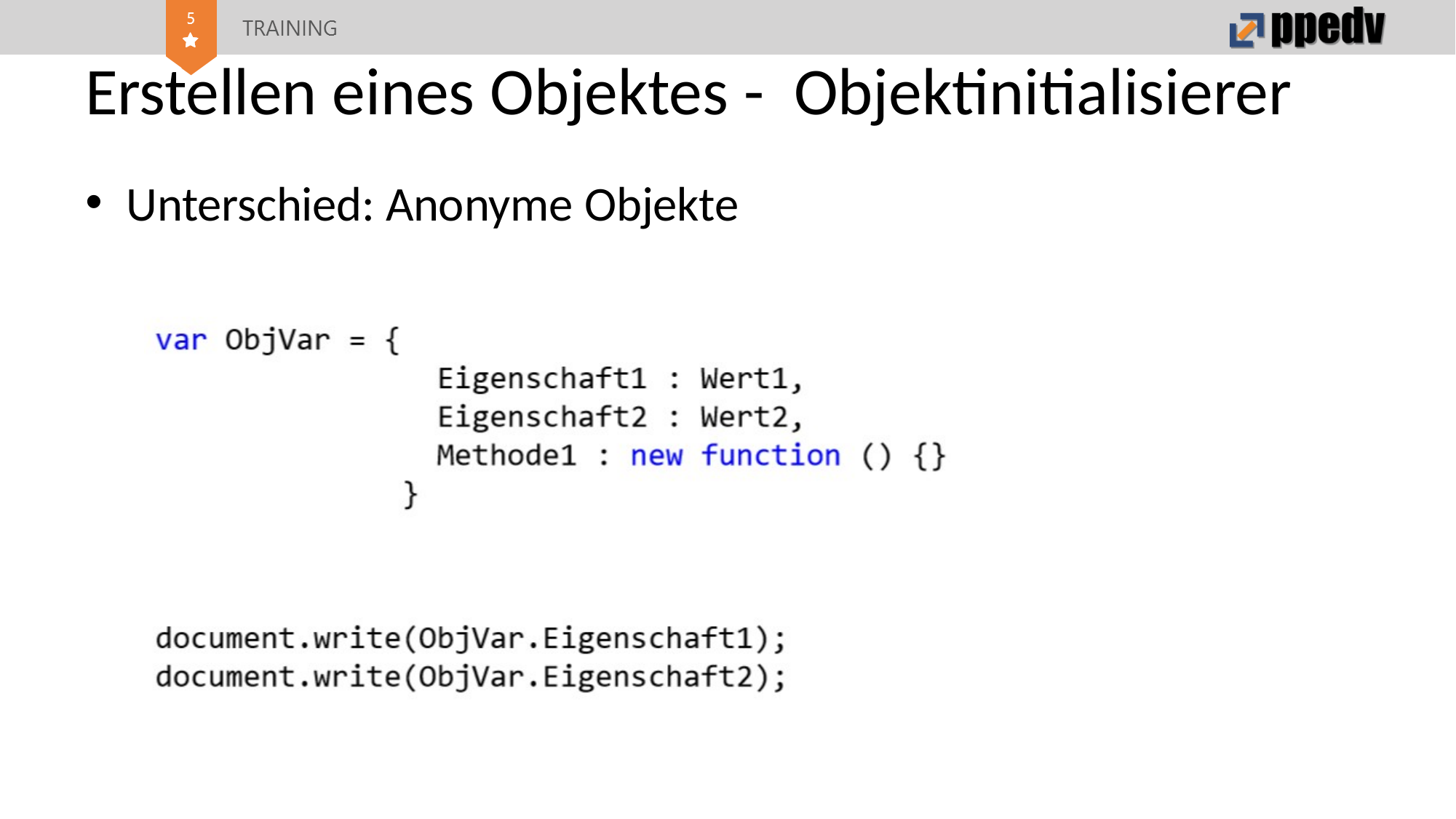

# Erstellen eines Objektes -  Objektinitialisierer
Unterschied: Anonyme Objekte